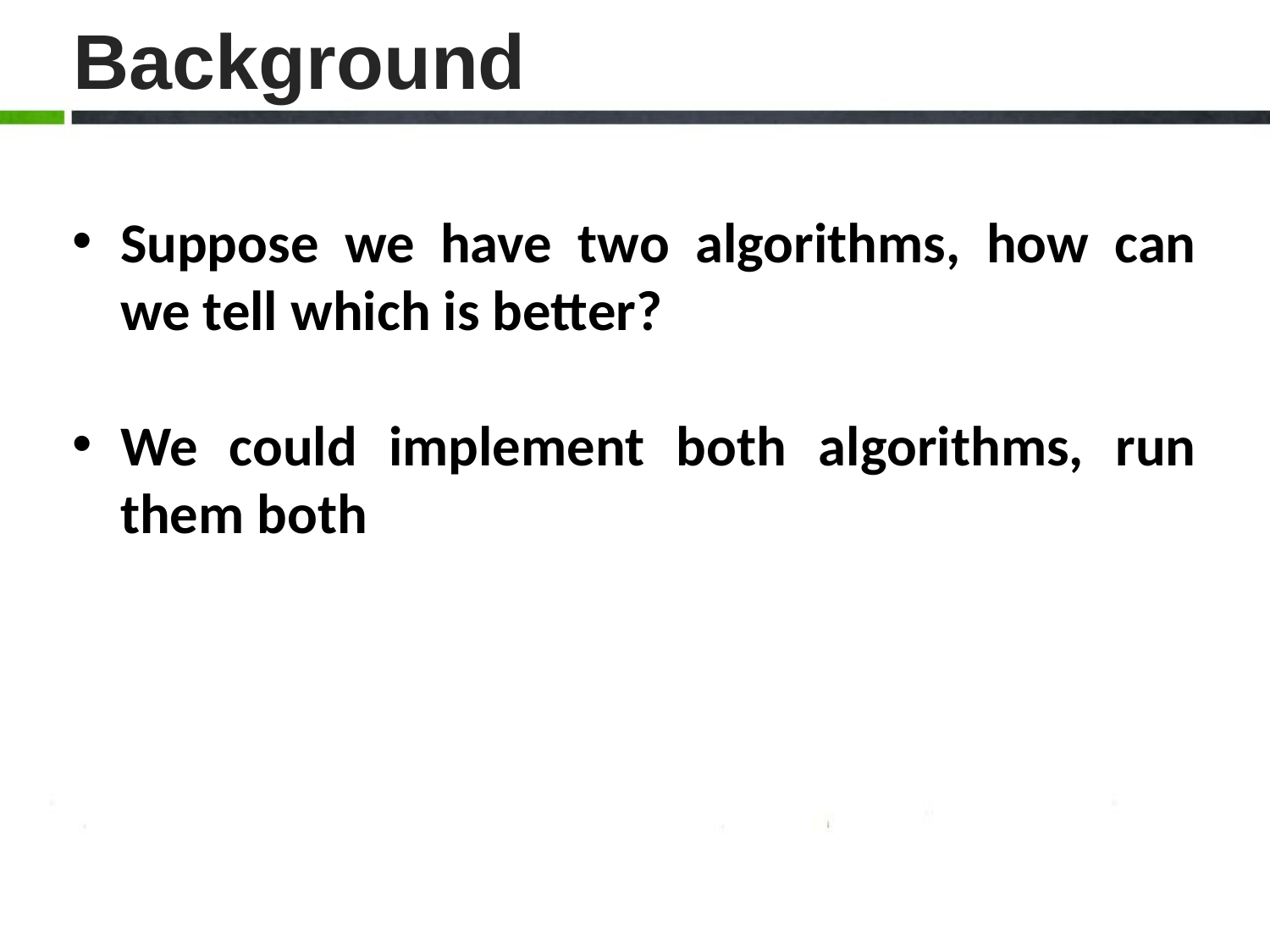

# Background
Suppose we have two algorithms, how can we tell which is better?

We could implement both algorithms, run them both